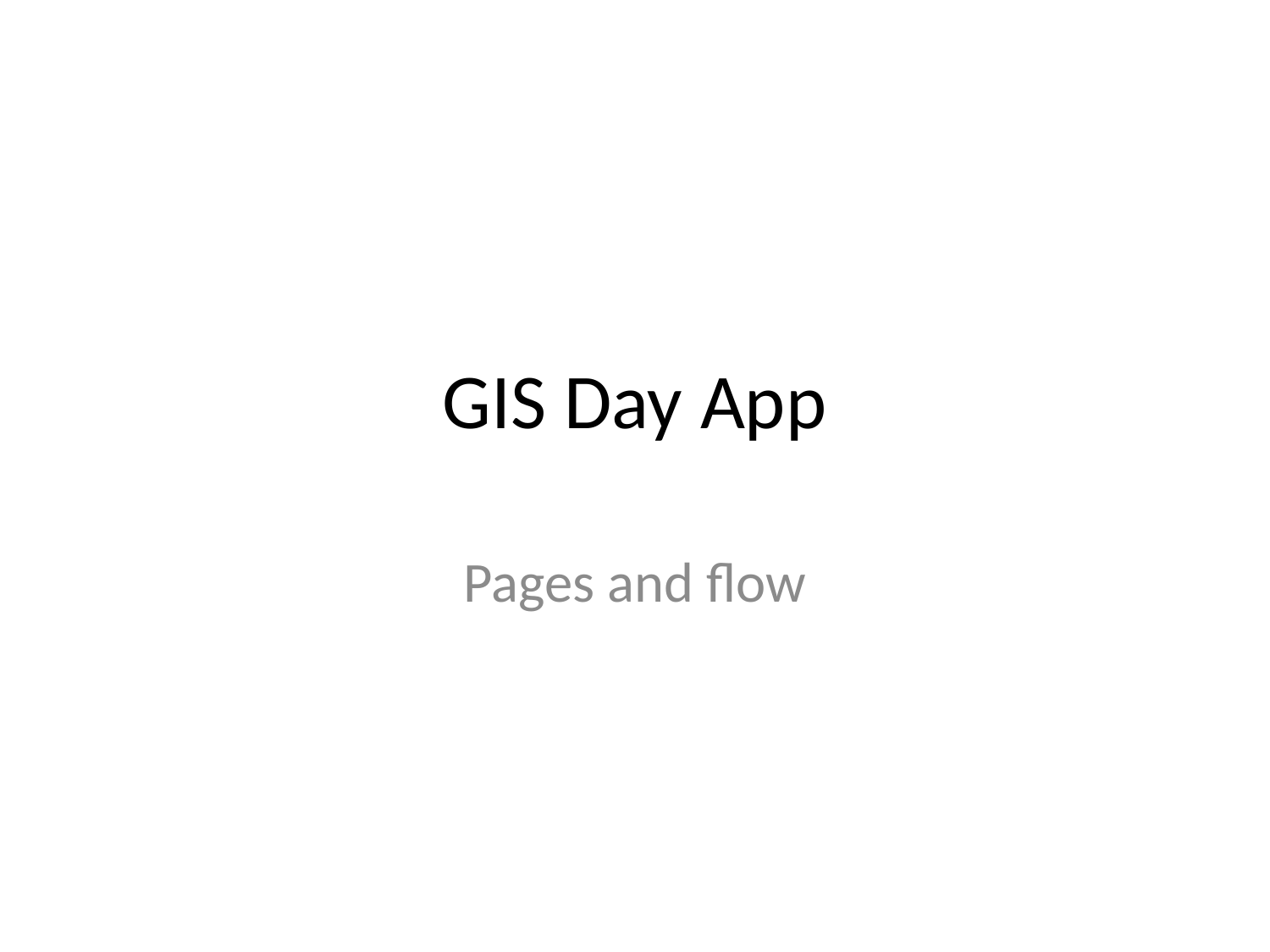

# GIS Day App
Pages and flow